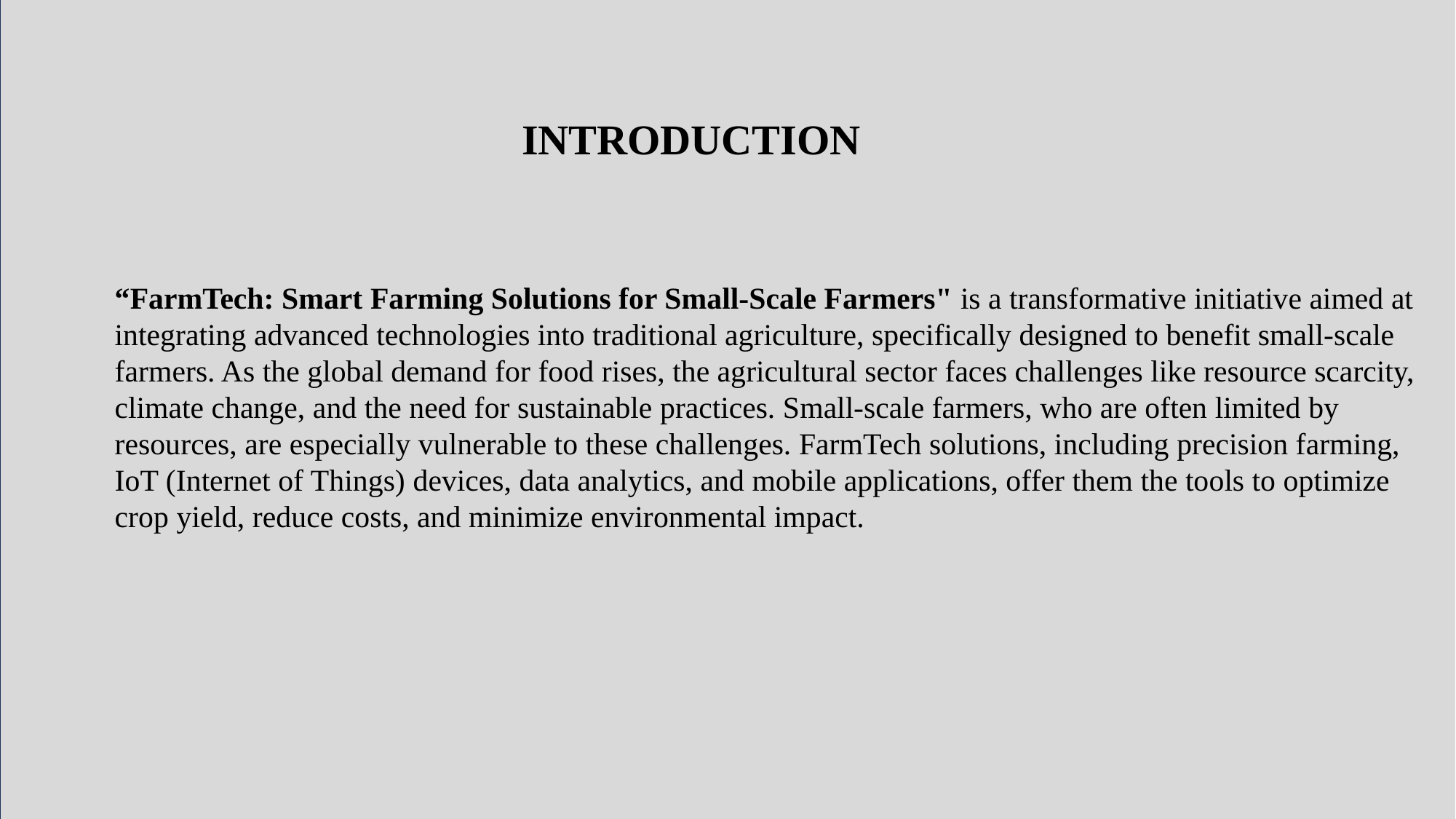

INTRODUCTION
“FarmTech: Smart Farming Solutions for Small-Scale Farmers" is a transformative initiative aimed at integrating advanced technologies into traditional agriculture, specifically designed to benefit small-scale farmers. As the global demand for food rises, the agricultural sector faces challenges like resource scarcity, climate change, and the need for sustainable practices. Small-scale farmers, who are often limited by resources, are especially vulnerable to these challenges. FarmTech solutions, including precision farming, IoT (Internet of Things) devices, data analytics, and mobile applications, offer them the tools to optimize crop yield, reduce costs, and minimize environmental impact.